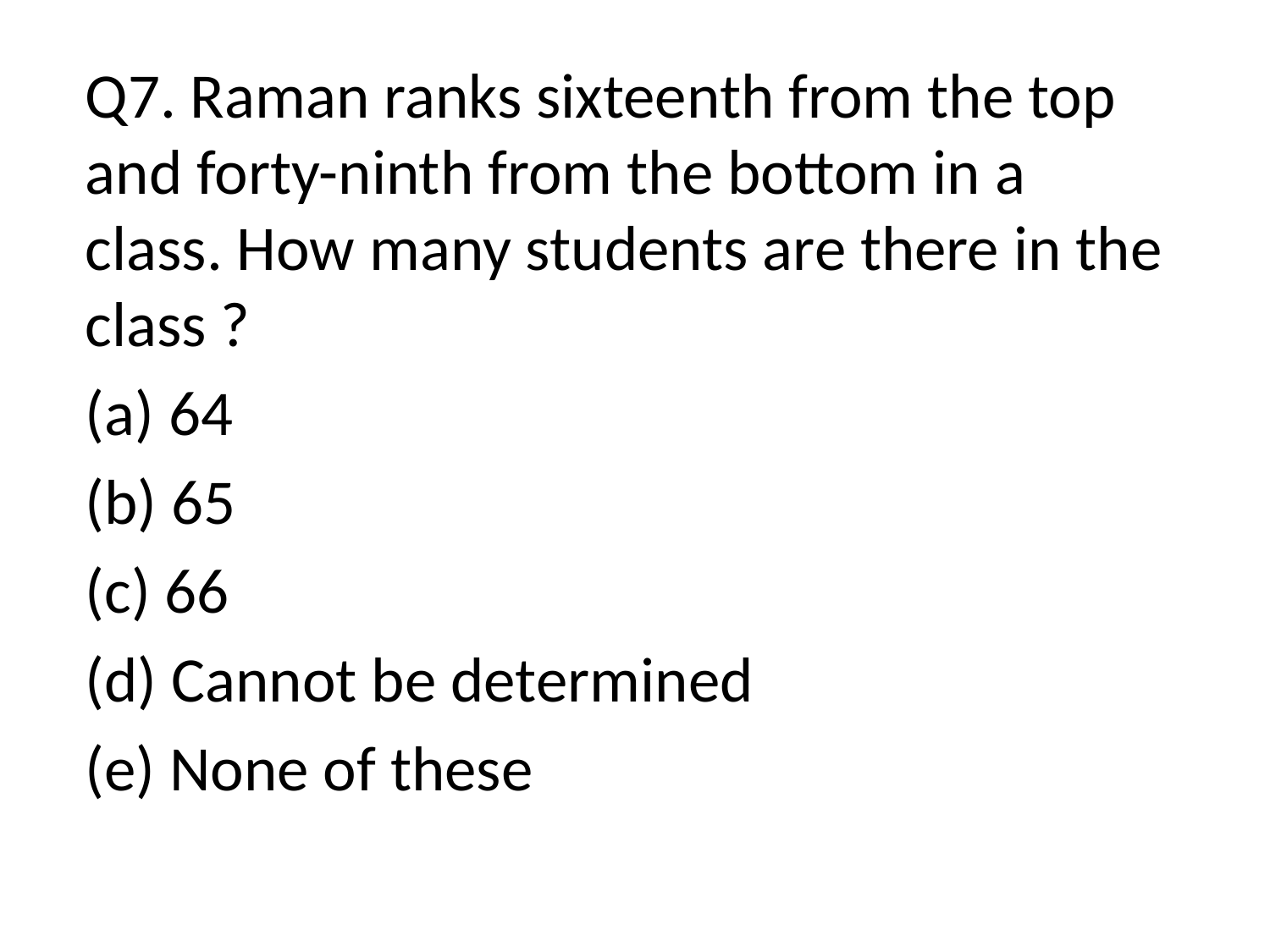

Q7. Raman ranks sixteenth from the top and forty-ninth from the bottom in a class. How many students are there in the class ?
(a) 64
(b) 65
(c) 66
(d) Cannot be determined
(e) None of these